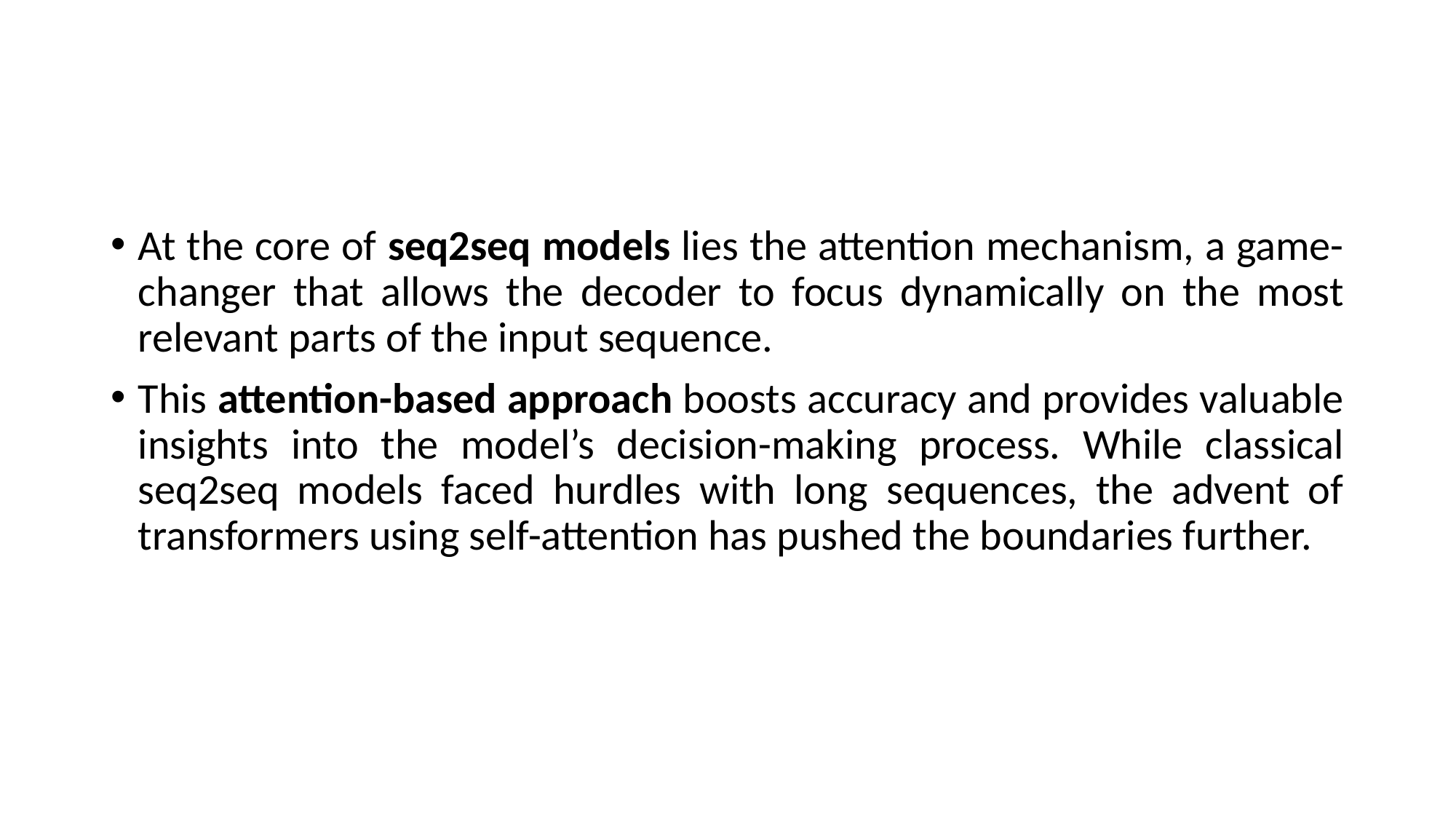

#
At the core of seq2seq models lies the attention mechanism, a game-changer that allows the decoder to focus dynamically on the most relevant parts of the input sequence.
This attention-based approach boosts accuracy and provides valuable insights into the model’s decision-making process. While classical seq2seq models faced hurdles with long sequences, the advent of transformers using self-attention has pushed the boundaries further.